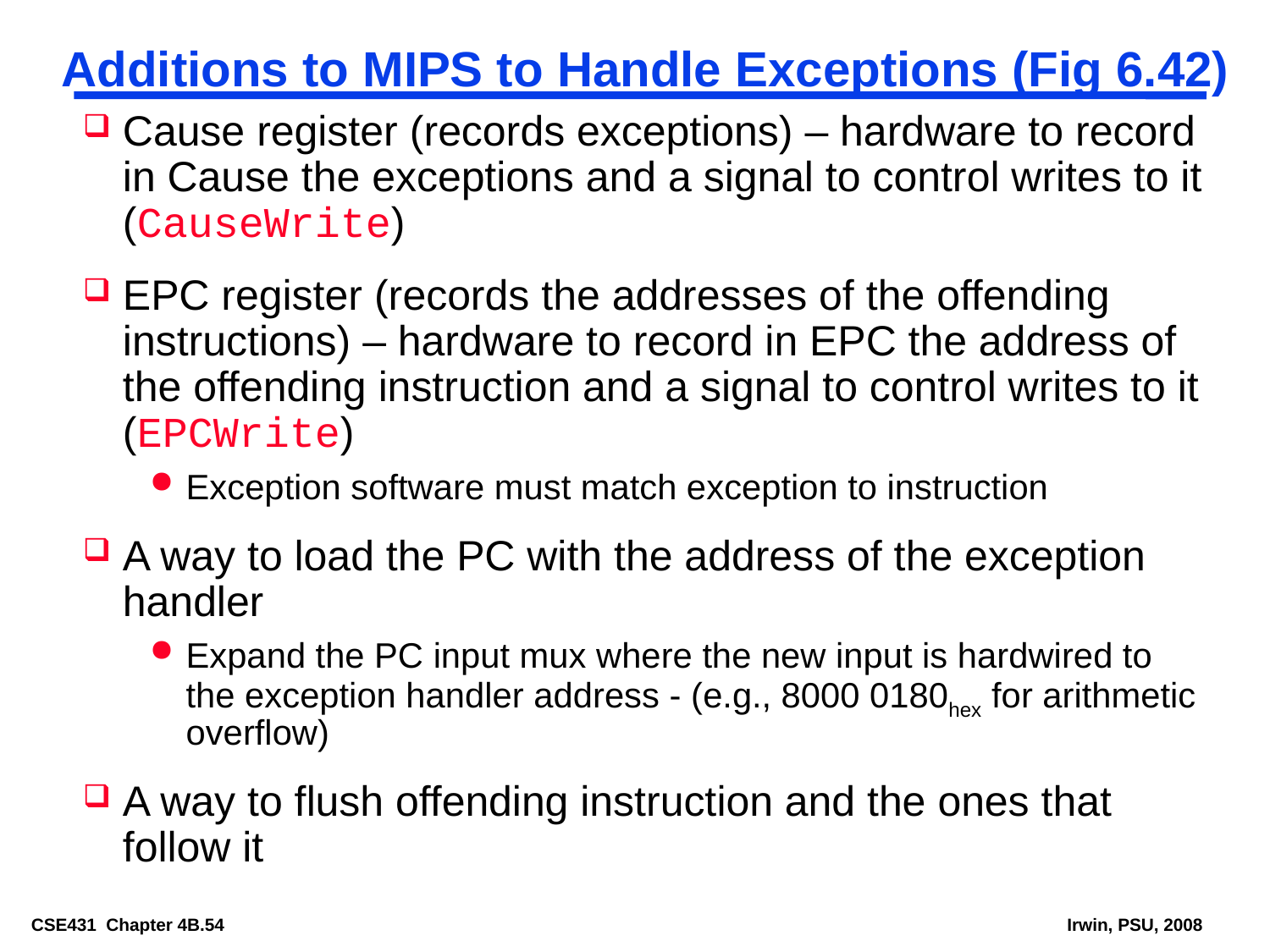

# Additions to MIPS to Handle Exceptions (Fig 6.42)
Cause register (records exceptions) – hardware to record in Cause the exceptions and a signal to control writes to it (CauseWrite)
EPC register (records the addresses of the offending instructions) – hardware to record in EPC the address of the offending instruction and a signal to control writes to it (EPCWrite)
Exception software must match exception to instruction
A way to load the PC with the address of the exception handler
Expand the PC input mux where the new input is hardwired to the exception handler address - (e.g., 8000 0180hex for arithmetic overflow)
A way to flush offending instruction and the ones that follow it